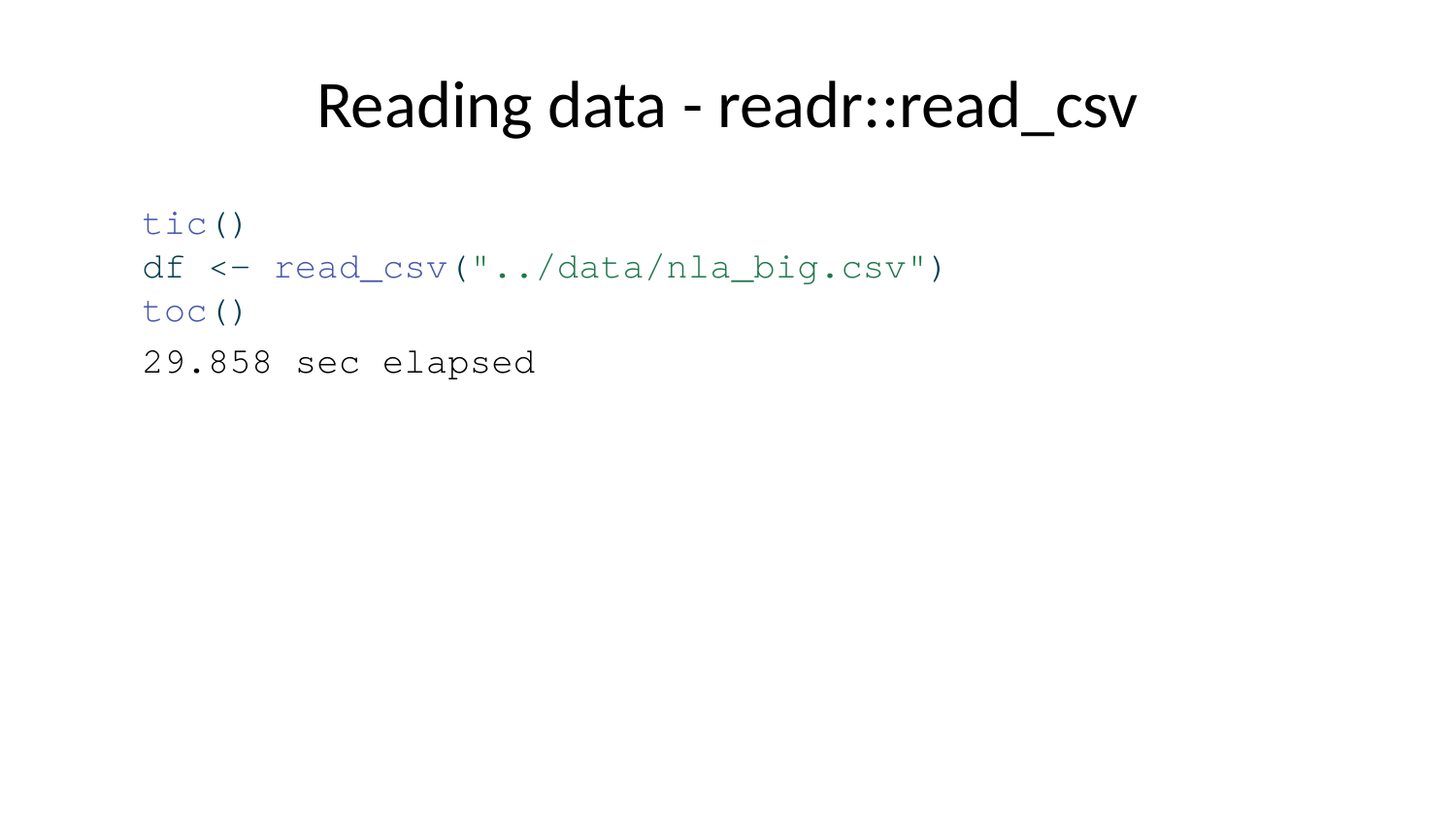

# Reading data - readr::read_csv
tic()
df <- read_csv("../data/nla_big.csv")
toc()
29.858 sec elapsed